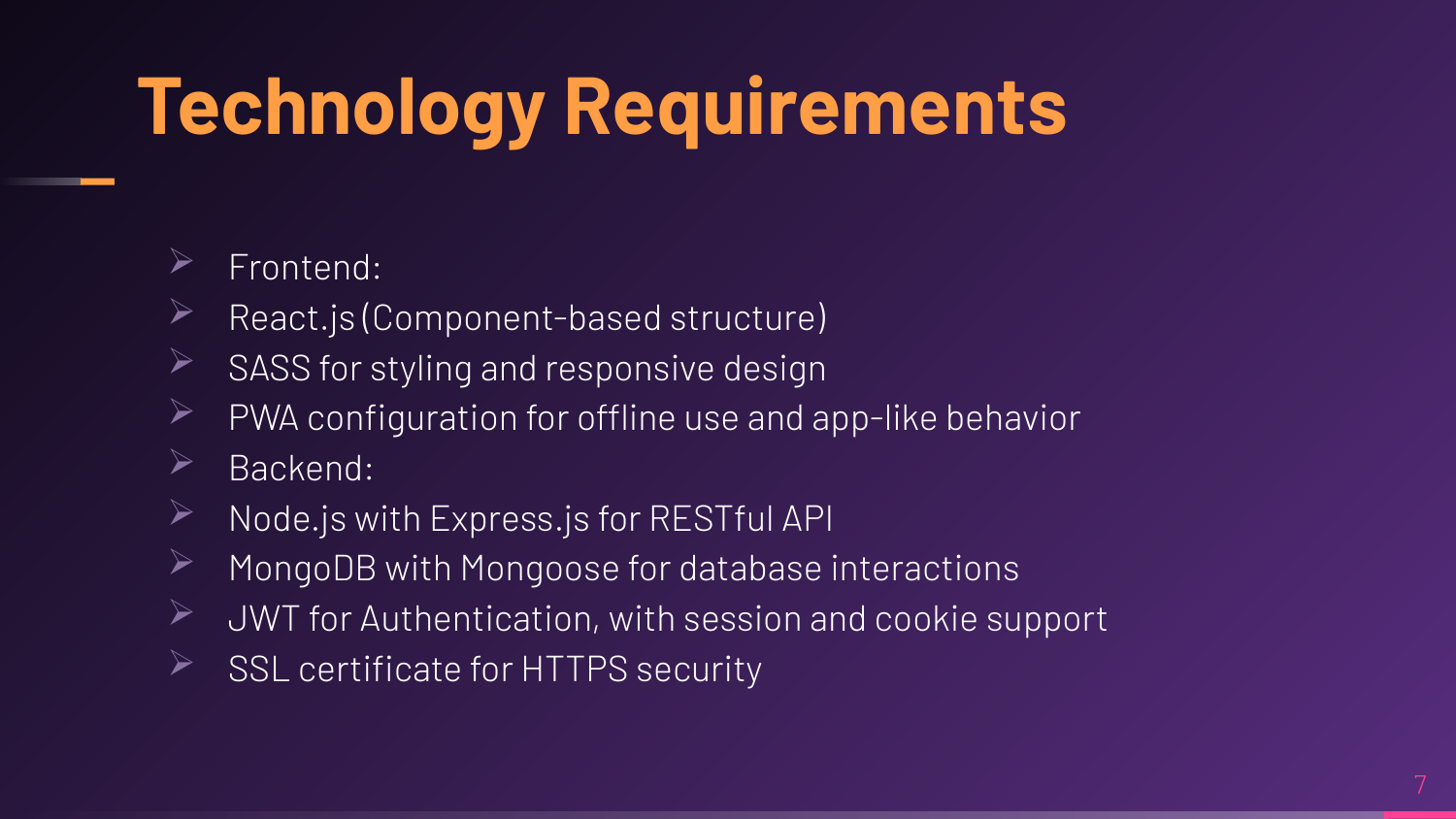

# Technology Requirements
Frontend:
React.js (Component-based structure)
SASS for styling and responsive design
PWA configuration for offline use and app-like behavior
Backend:
Node.js with Express.js for RESTful API
MongoDB with Mongoose for database interactions
JWT for Authentication, with session and cookie support
SSL certificate for HTTPS security

7